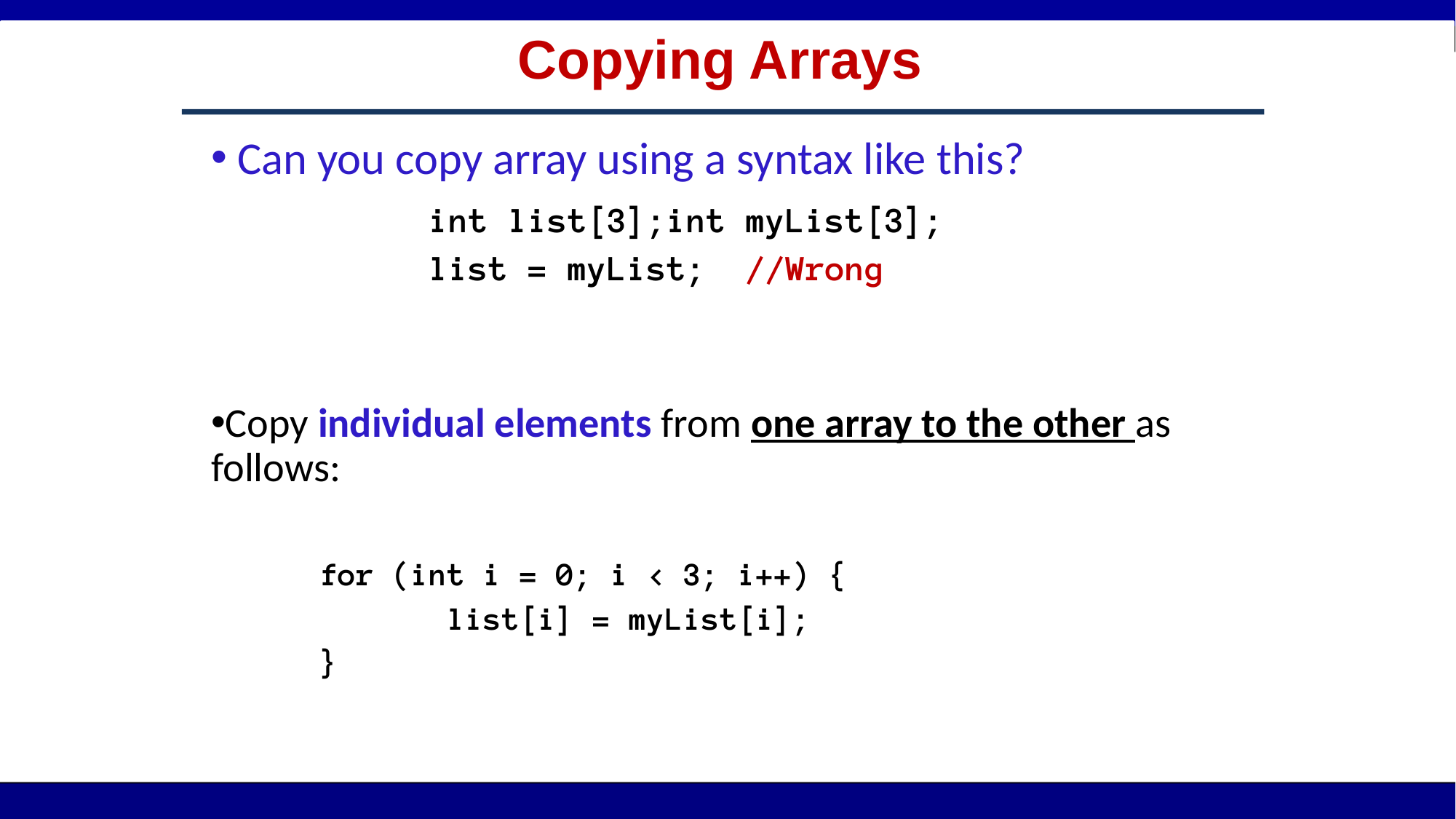

# Copying Arrays

 Can you copy array using a syntax like this?
		int list[3];int myList[3];
		list = myList;  //Wrong

Copy individual elements from one array to the other as follows:

	for (int i = 0; i < 3; i++) {
    		 list[i] = myList[i];
	}